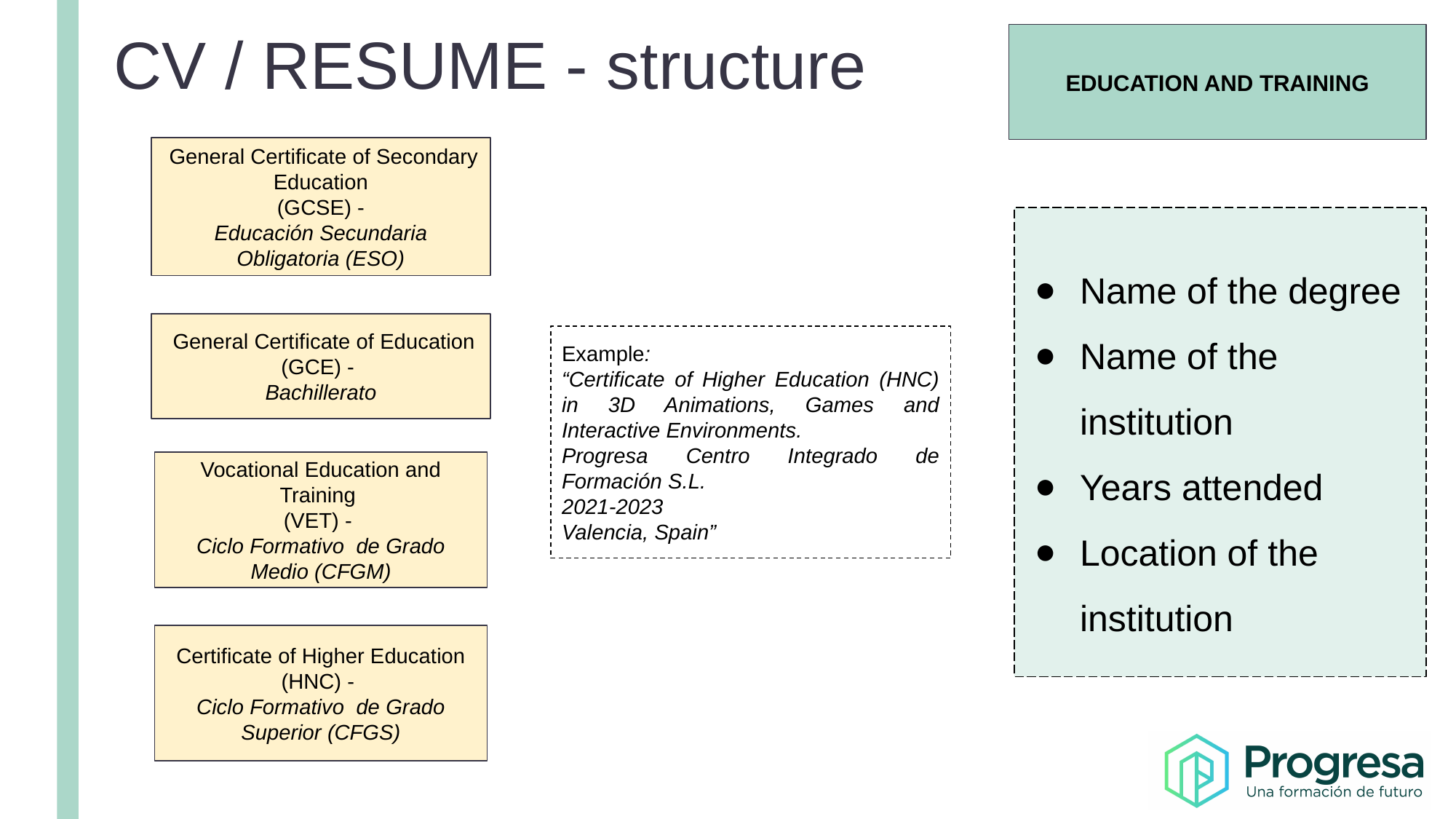

# CV / RESUME - structure
EDUCATION AND TRAINING
 General Certificate of Secondary Education
(GCSE) -
Educación Secundaria Obligatoria (ESO)
Name of the degree
Name of the institution
Years attended
Location of the institution
 General Certificate of Education
(GCE) -
Bachillerato
Example:
“Certificate of Higher Education (HNC) in 3D Animations, Games and Interactive Environments.
Progresa Centro Integrado de Formación S.L.
2021-2023
Valencia, Spain”
Vocational Education and Training
(VET) -
Ciclo Formativo  de Grado Medio (CFGM)
Certificate of Higher Education (HNC) -
Ciclo Formativo  de Grado Superior (CFGS)